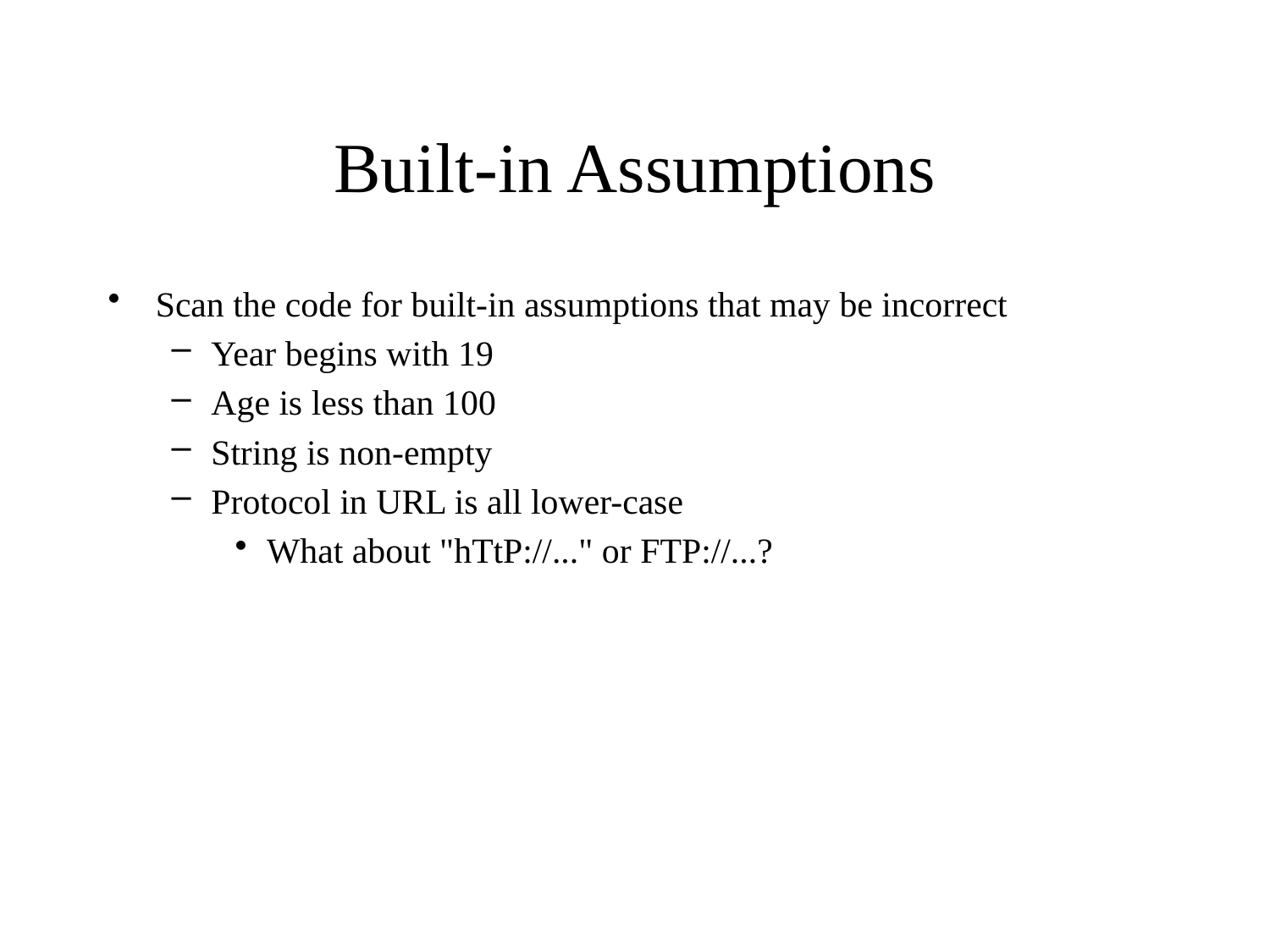

# Built-in Assumptions
Scan the code for built-in assumptions that may be incorrect
Year begins with 19
Age is less than 100
String is non-empty
Protocol in URL is all lower-case
What about "hTtP://..." or FTP://...?